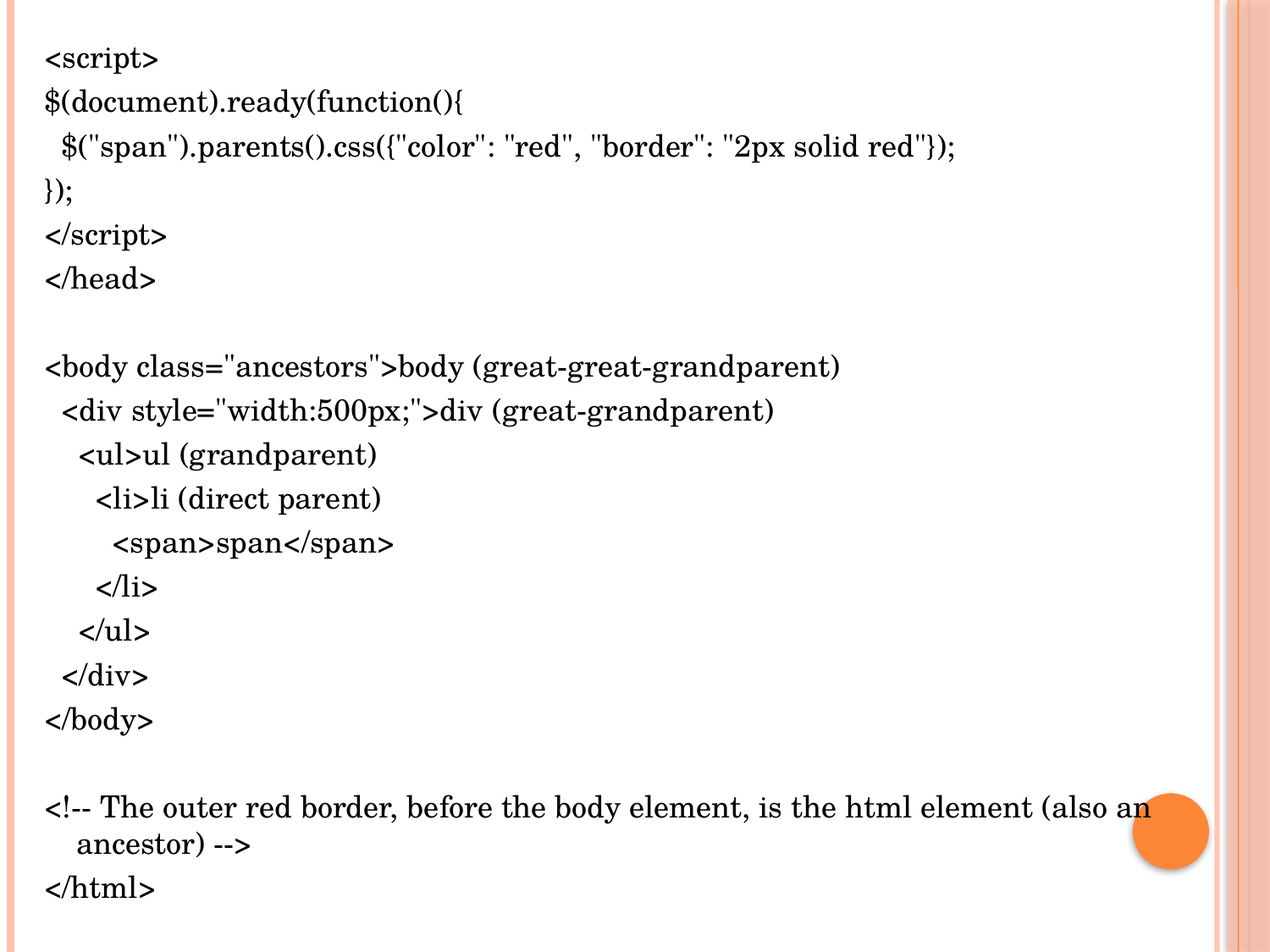

<script>
$(document).ready(function(){
  $("span").parents().css({"color": "red", "border": "2px solid red"});
});
</script>
</head>

<body class="ancestors">body (great-great-grandparent)
  <div style="width:500px;">div (great-grandparent)
    <ul>ul (grandparent)
      <li>li (direct parent)
        <span>span</span>
      </li>
    </ul>
  </div>
</body>

<!-- The outer red border, before the body element, is the html element (also an ancestor) -->
</html>